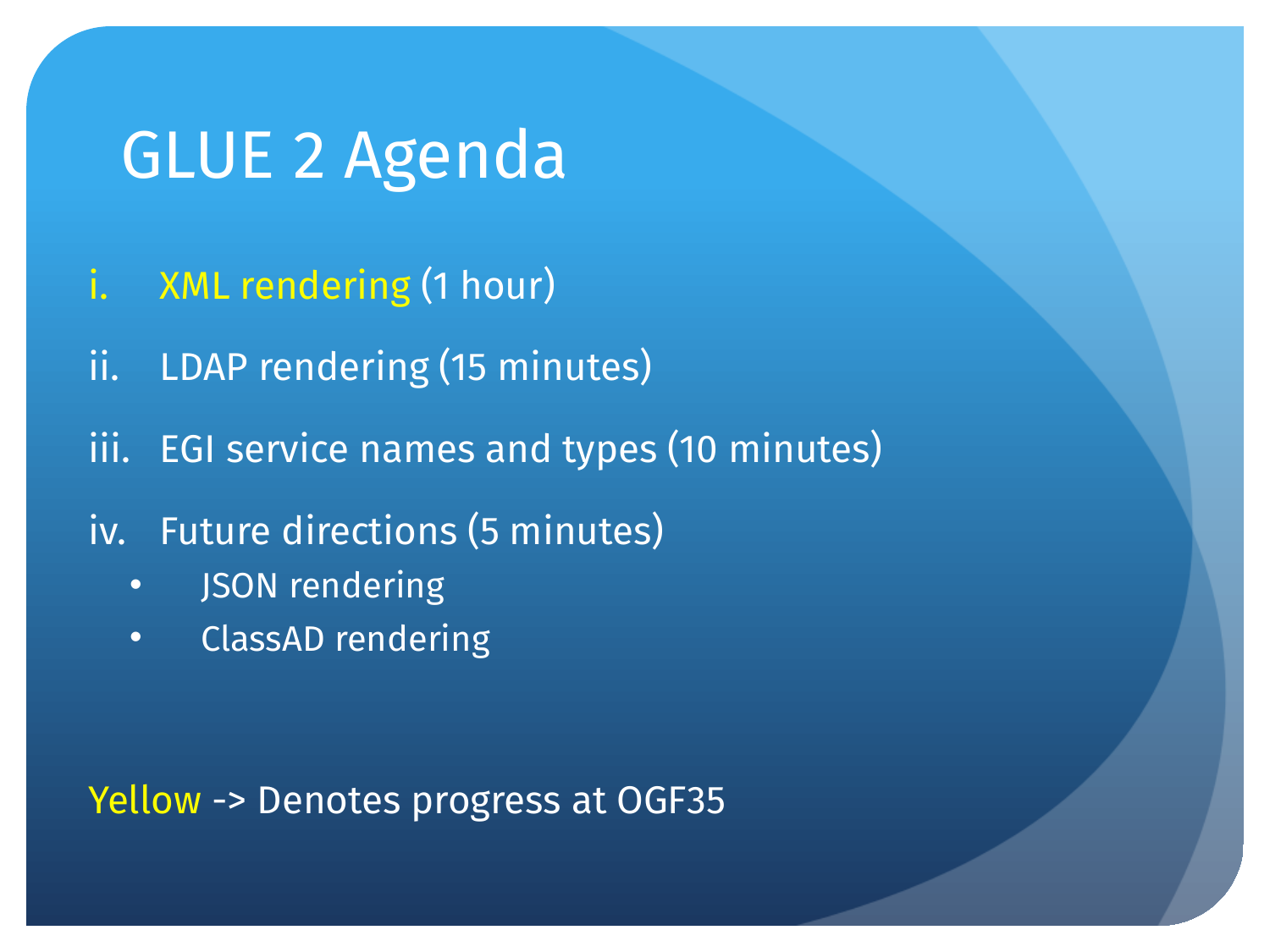

# GLUE 2 Agenda
XML rendering (1 hour)
LDAP rendering (15 minutes)
EGI service names and types (10 minutes)
Future directions (5 minutes)
JSON rendering
ClassAD rendering

Yellow -> Denotes progress at OGF35